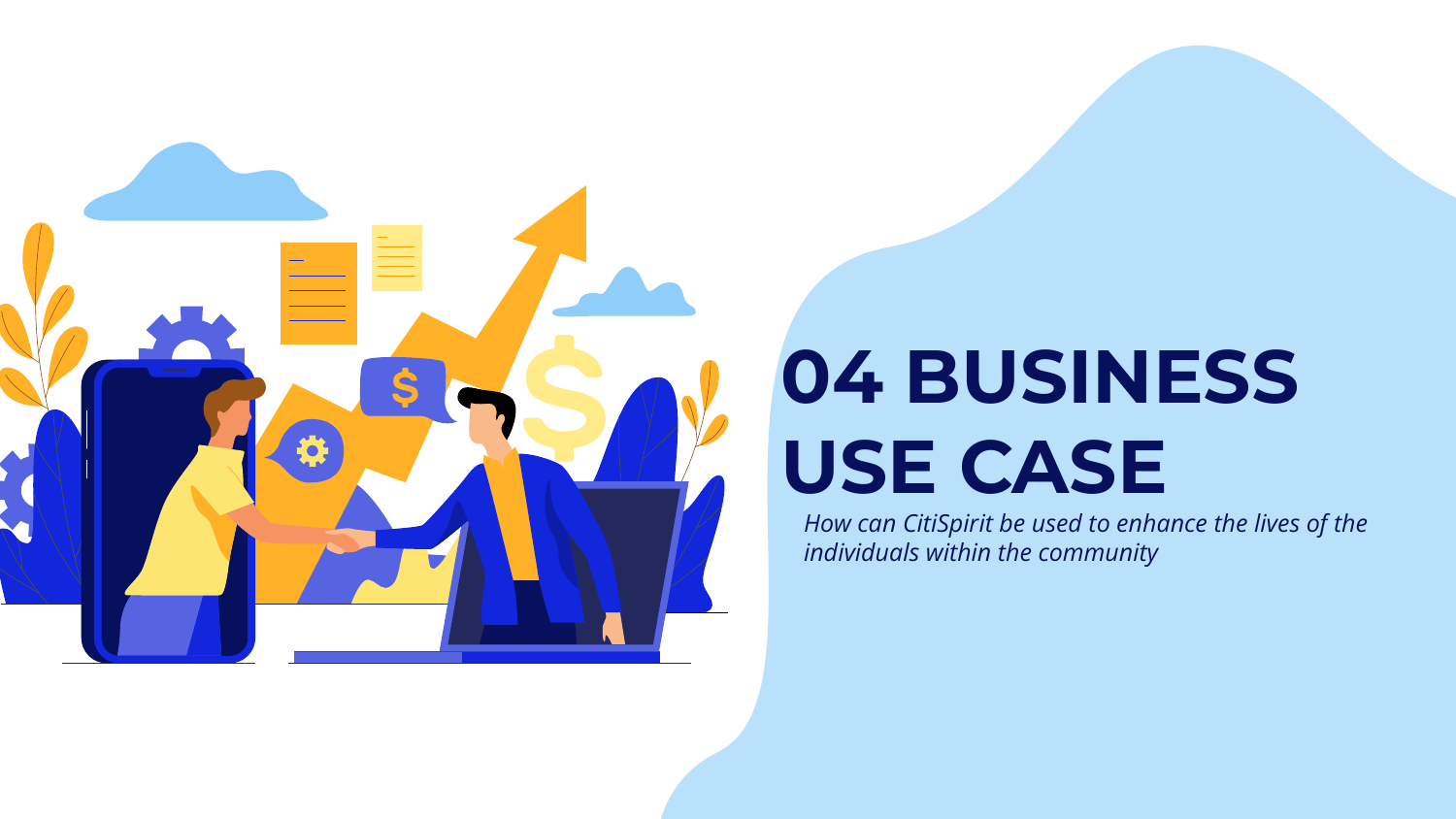

# 04 BUSINESS USE CASE

How can CitiSpirit be used to enhance the lives of the individuals within the community